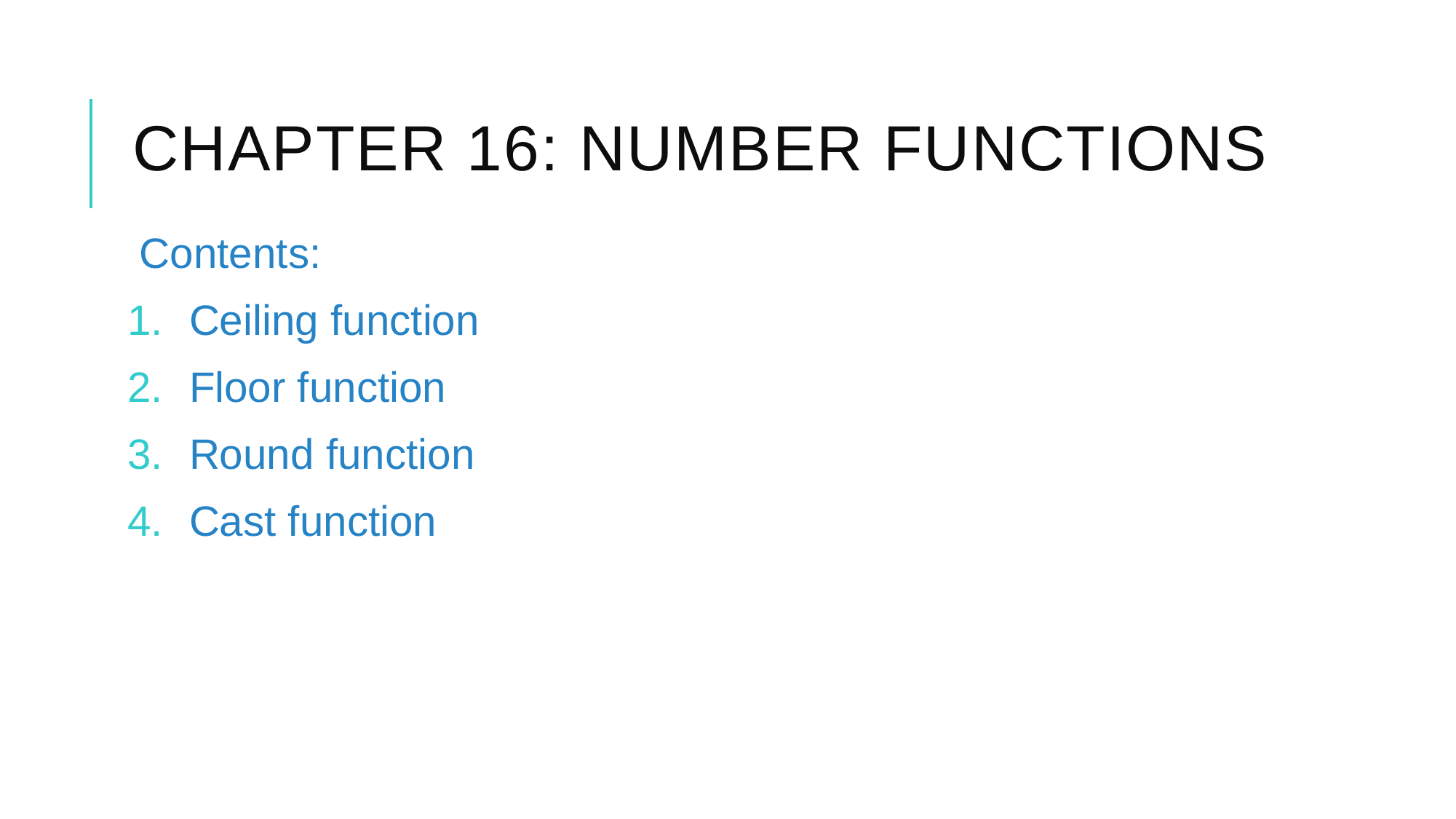

# Chapter 16: number functions
Contents:
Ceiling function
Floor function
Round function
Cast function